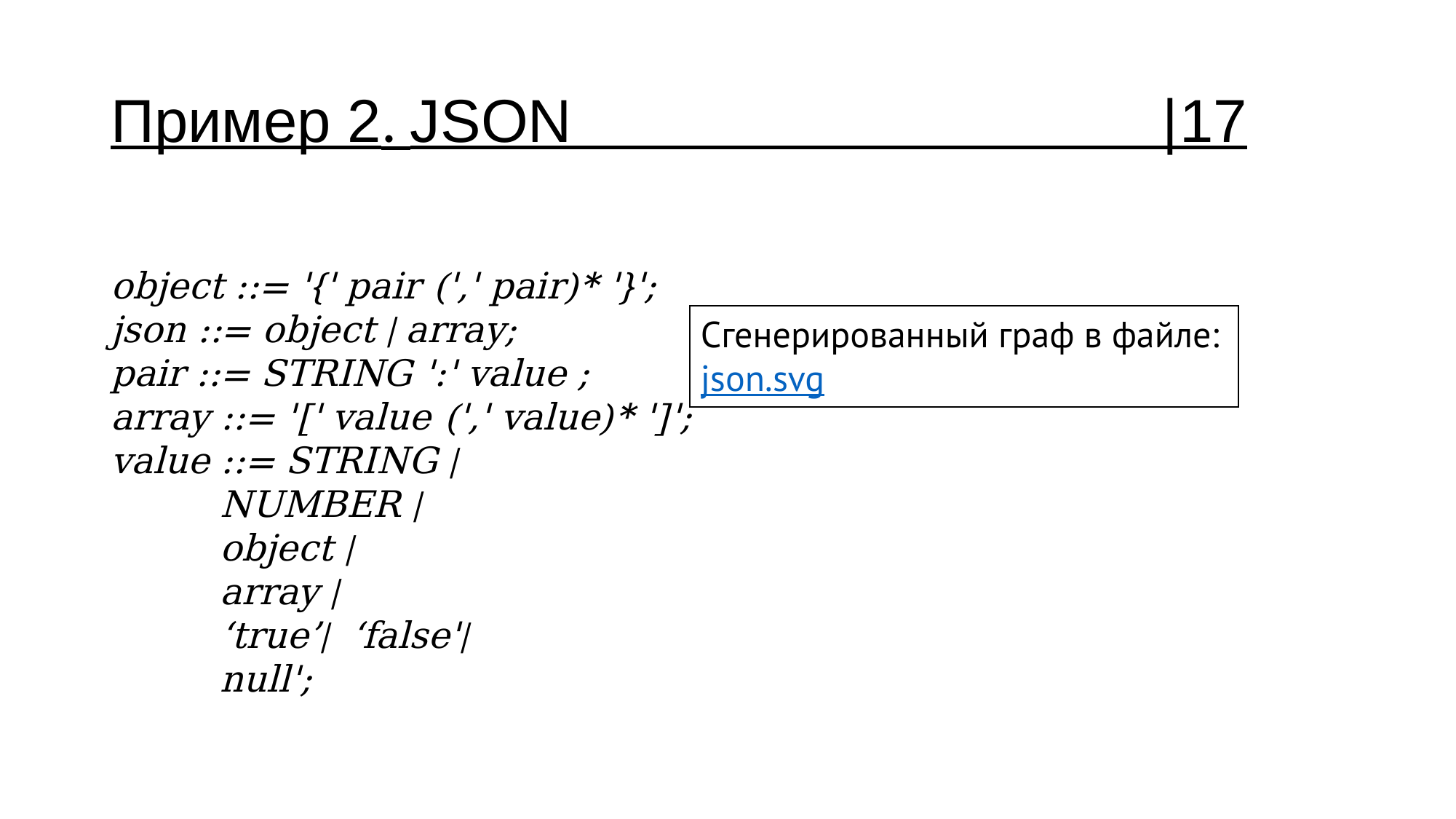

# Пример 2. JSON                                   |17
object ::= '{' pair (',' pair)* '}';
json ::= object | array;
pair ::= STRING ':' value ;
array ::= '[' value (',' value)* ']';
value ::= STRING |
	NUMBER |
	object |
	array |
	‘true’|  ‘false'|
	null';
Сгенерированный граф в файле:
json.svg